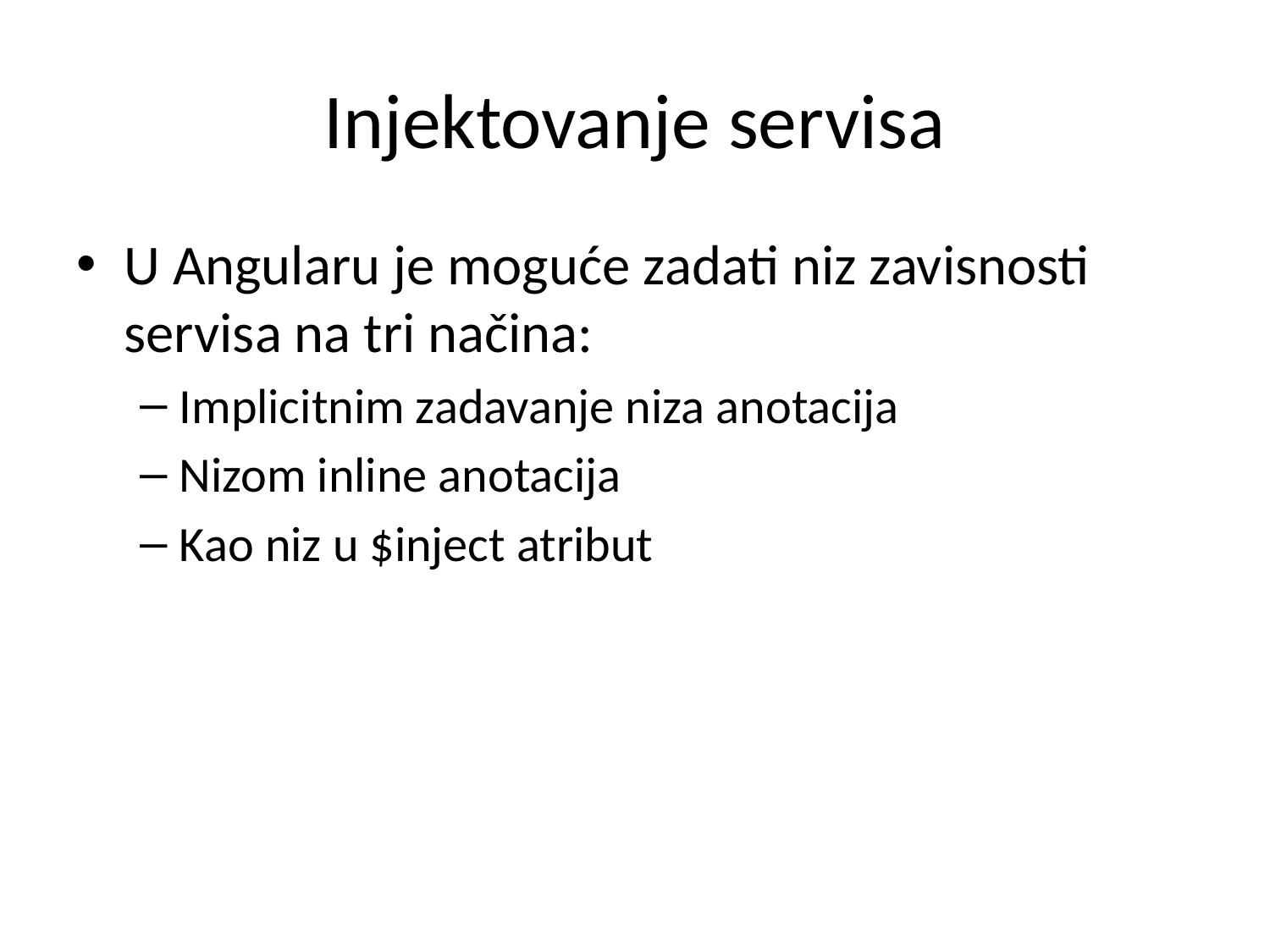

# Injektovanje servisa
U Angularu je moguće zadati niz zavisnosti servisa na tri načina:
Implicitnim zadavanje niza anotacija
Nizom inline anotacija
Kao niz u $inject atribut